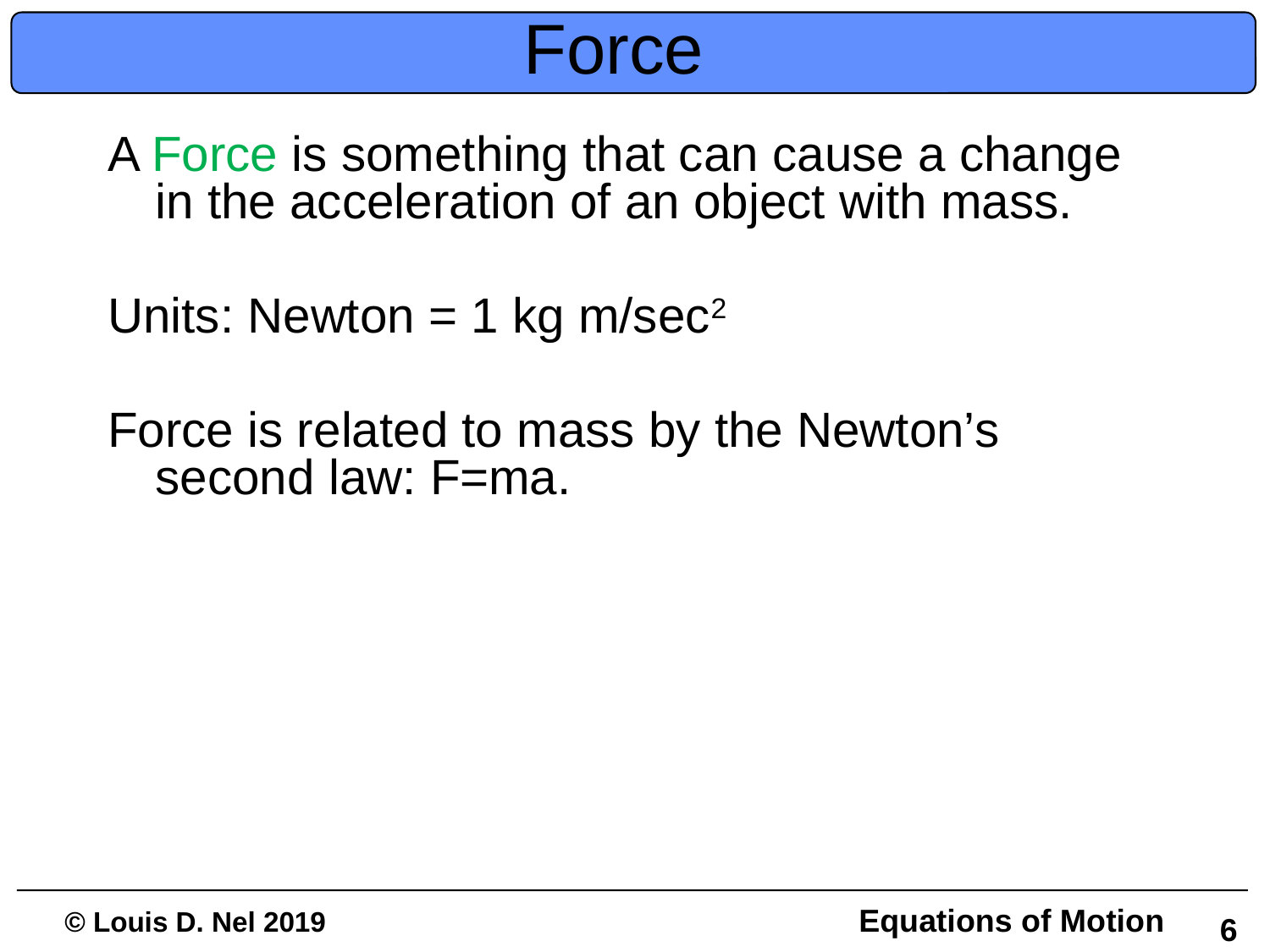

# Force
A Force is something that can cause a change in the acceleration of an object with mass.

Units: Newton = 1 kg m/sec2

Force is related to mass by the Newton’s second law: F=ma.